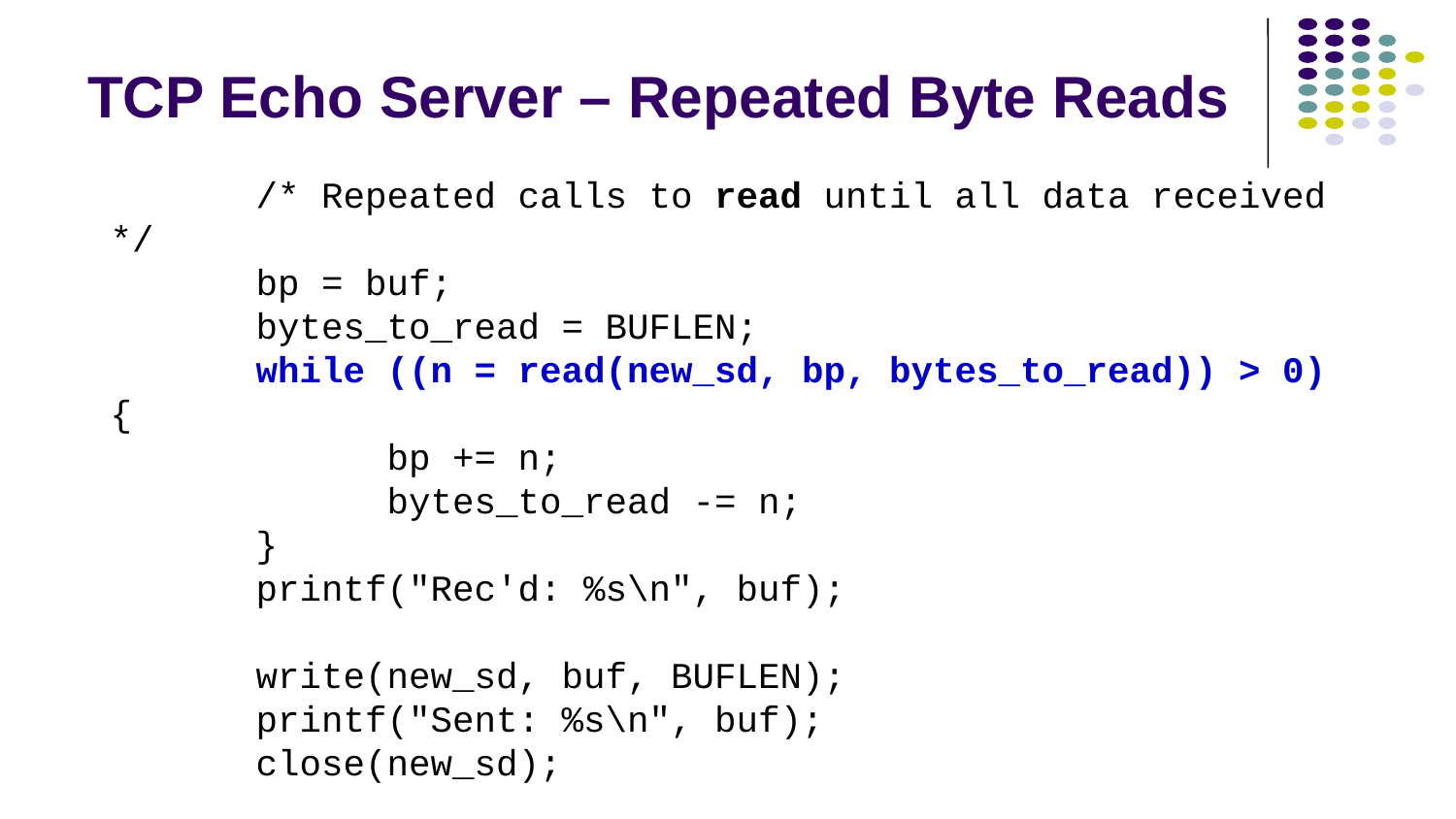

# TCP Echo Server – Repeated Byte Reads
		/* Repeated calls to read until all data received */
		bp = buf;
		bytes_to_read = BUFLEN;
		while ((n = read(new_sd, bp, bytes_to_read)) > 0) {
		      bp += n;
		      bytes_to_read -= n;
		}
		printf("Rec'd: %s\n", buf);

		write(new_sd, buf, BUFLEN);
		printf("Sent: %s\n", buf);
		close(new_sd);